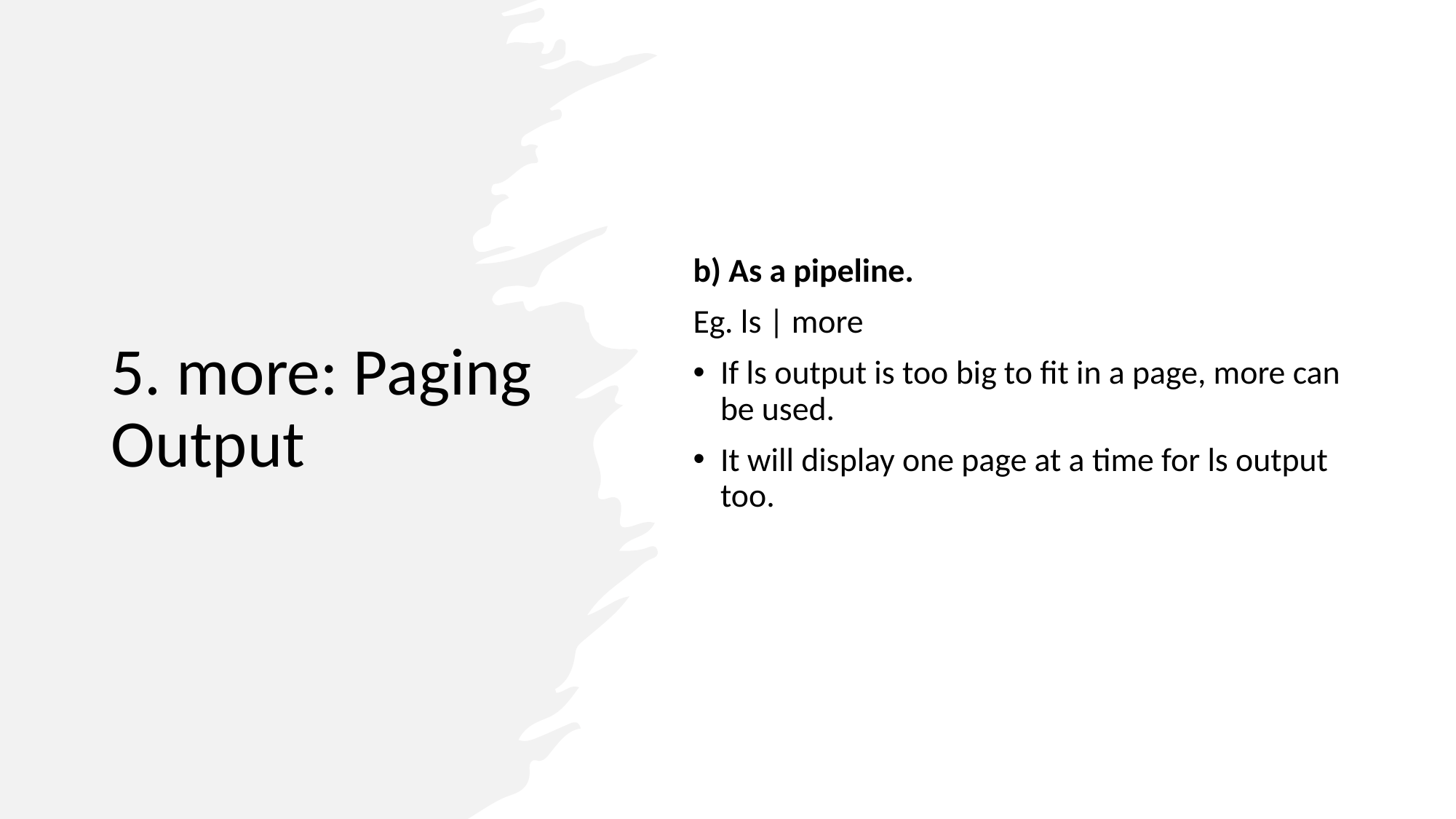

# 5. more: Paging Output
b) As a pipeline.
Eg. ls | more
If ls output is too big to fit in a page, more can be used.
It will display one page at a time for ls output too.